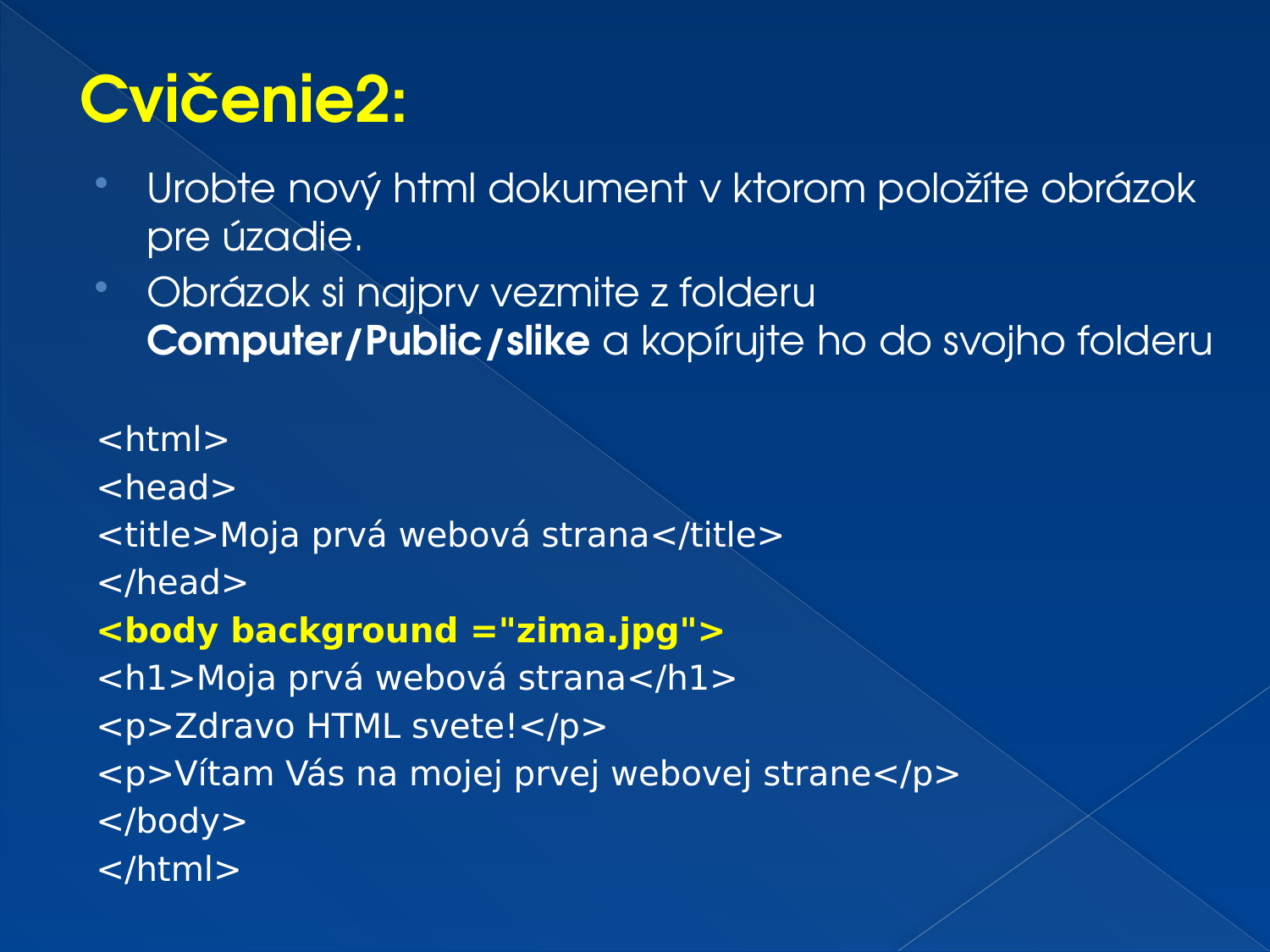

# Cvičenie2:
Urobte nový html dokument v ktorom položíte obrázok pre úzadie.
Obrázok si najprv vezmite z folderu Computer/Public/slike a kopírujte ho do svojho folderu

<html>
<head>
<title>Moja prvá webová strana</title>
</head>
<body background ="zima.jpg">
<h1>Moja prvá webová strana</h1>
<p>Zdravo HTML svete!</p>
<p>Vítam Vás na mojej prvej webovej strane</p>
</body>
</html>